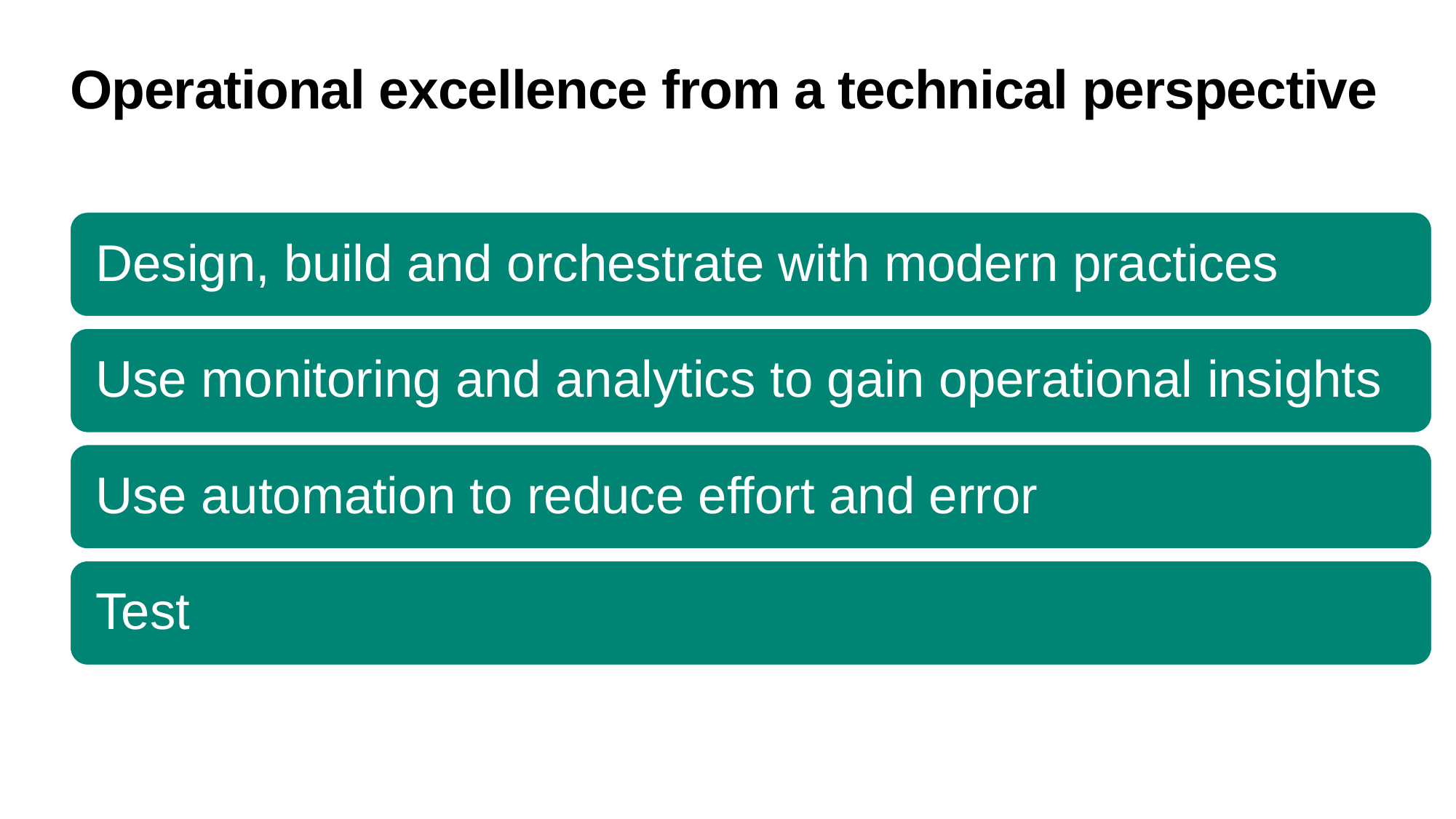

# Operational excellence from a technical perspective
Design, build and orchestrate with modern practices
Use monitoring and analytics to gain operational insights
Use automation to reduce effort and error
Test